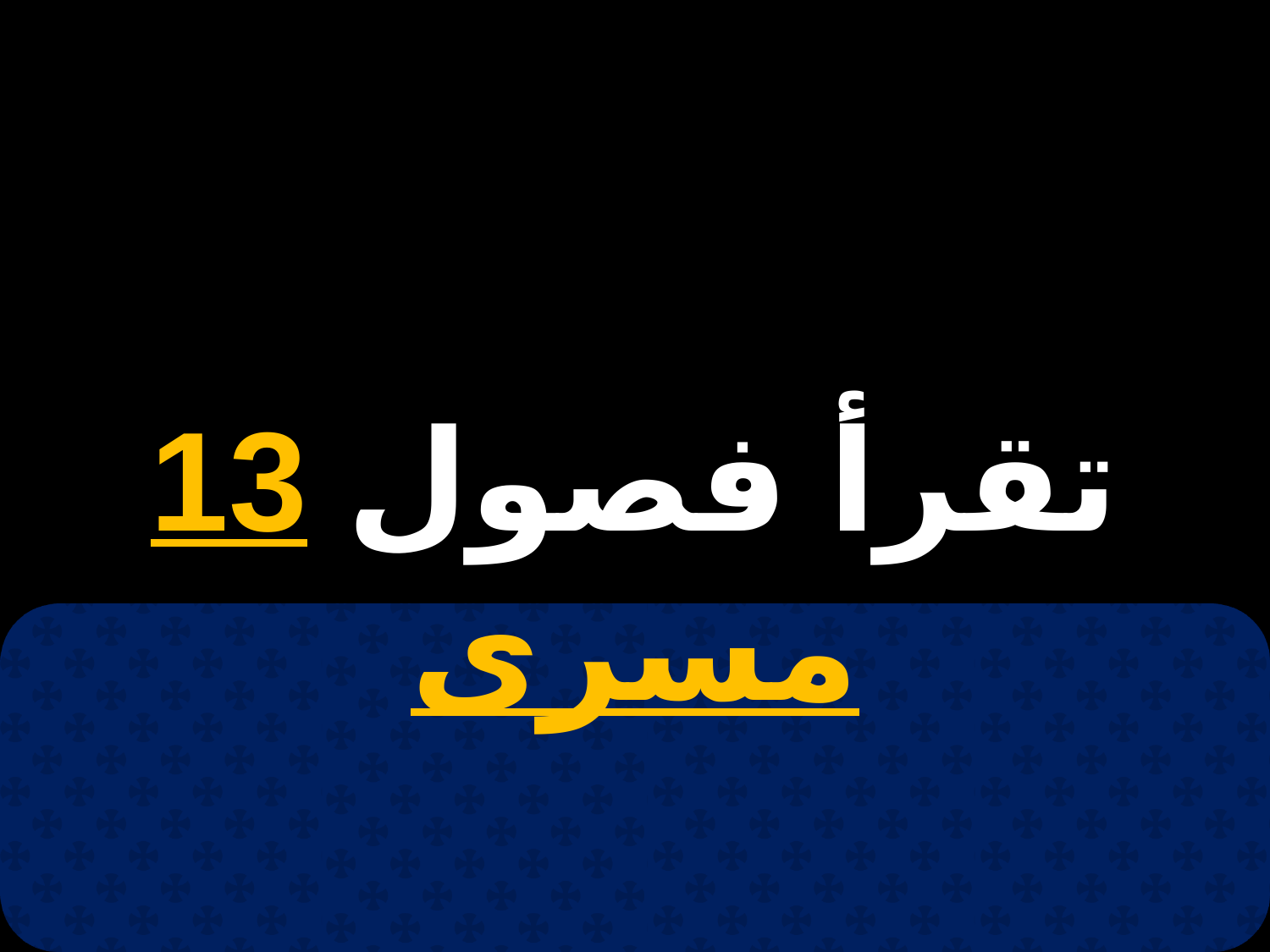

# 21 برمهات
تقرأ فصول 13 مسرى